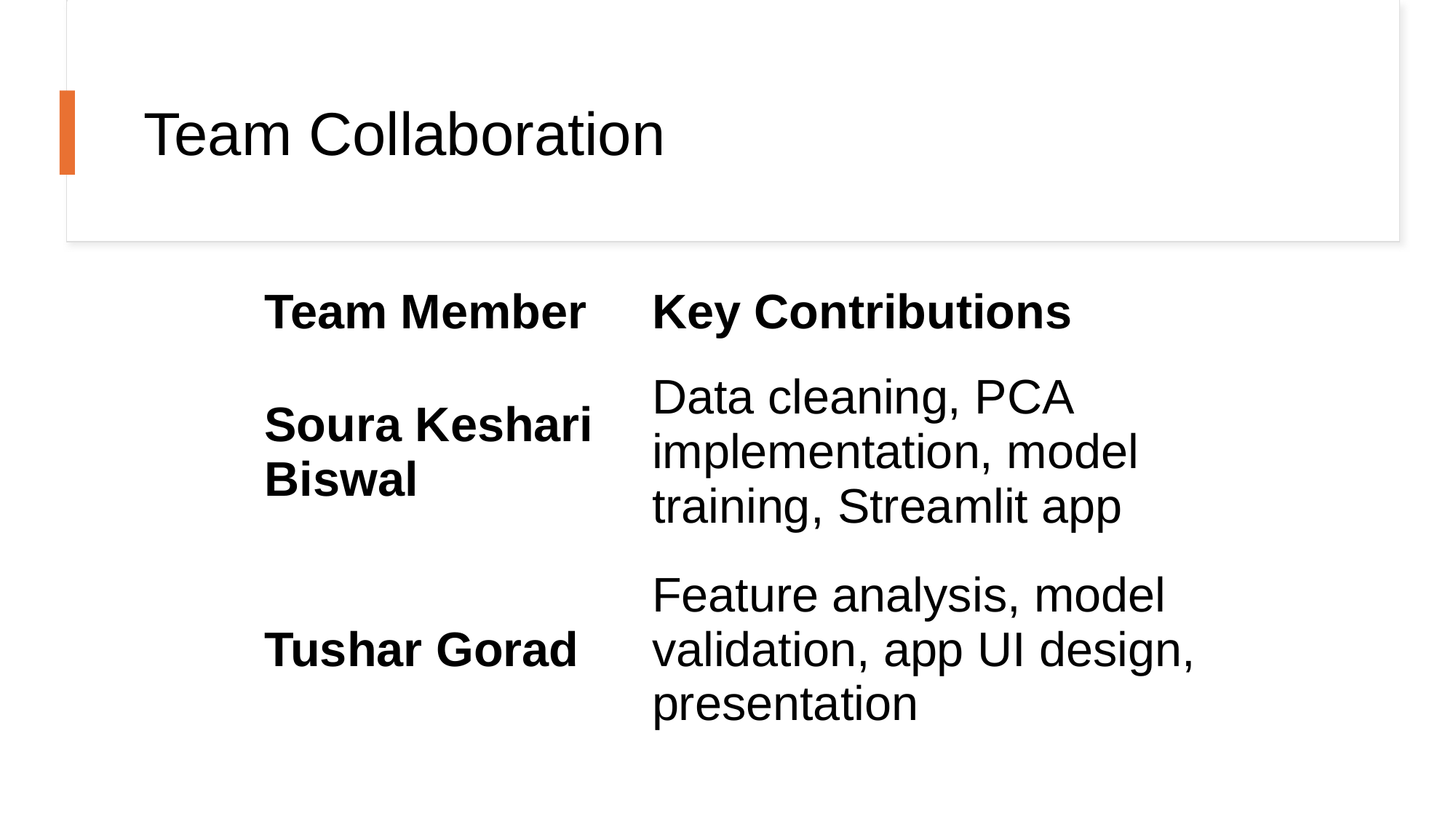

# Team Collaboration

| Team Member | Key Contributions |
| --- | --- |
| Soura Keshari Biswal | Data cleaning, PCA implementation, model training, Streamlit app |
| Tushar Gorad | Feature analysis, model validation, app UI design, presentation |